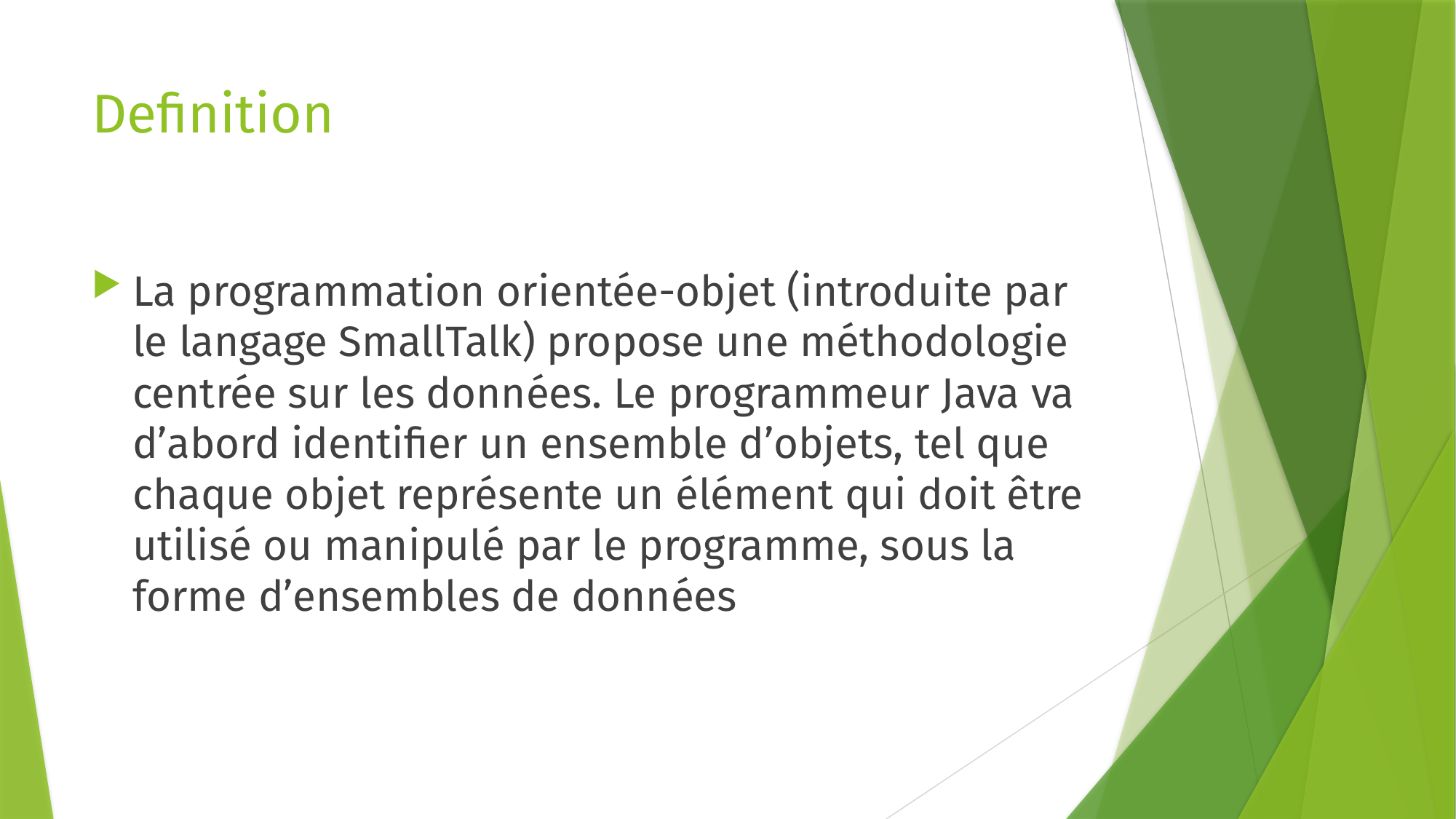

# Definition
La programmation orientée-objet (introduite par le langage SmallTalk) propose une méthodologie centrée sur les données. Le programmeur Java va d’abord identifier un ensemble d’objets, tel que chaque objet représente un élément qui doit être utilisé ou manipulé par le programme, sous la forme d’ensembles de données